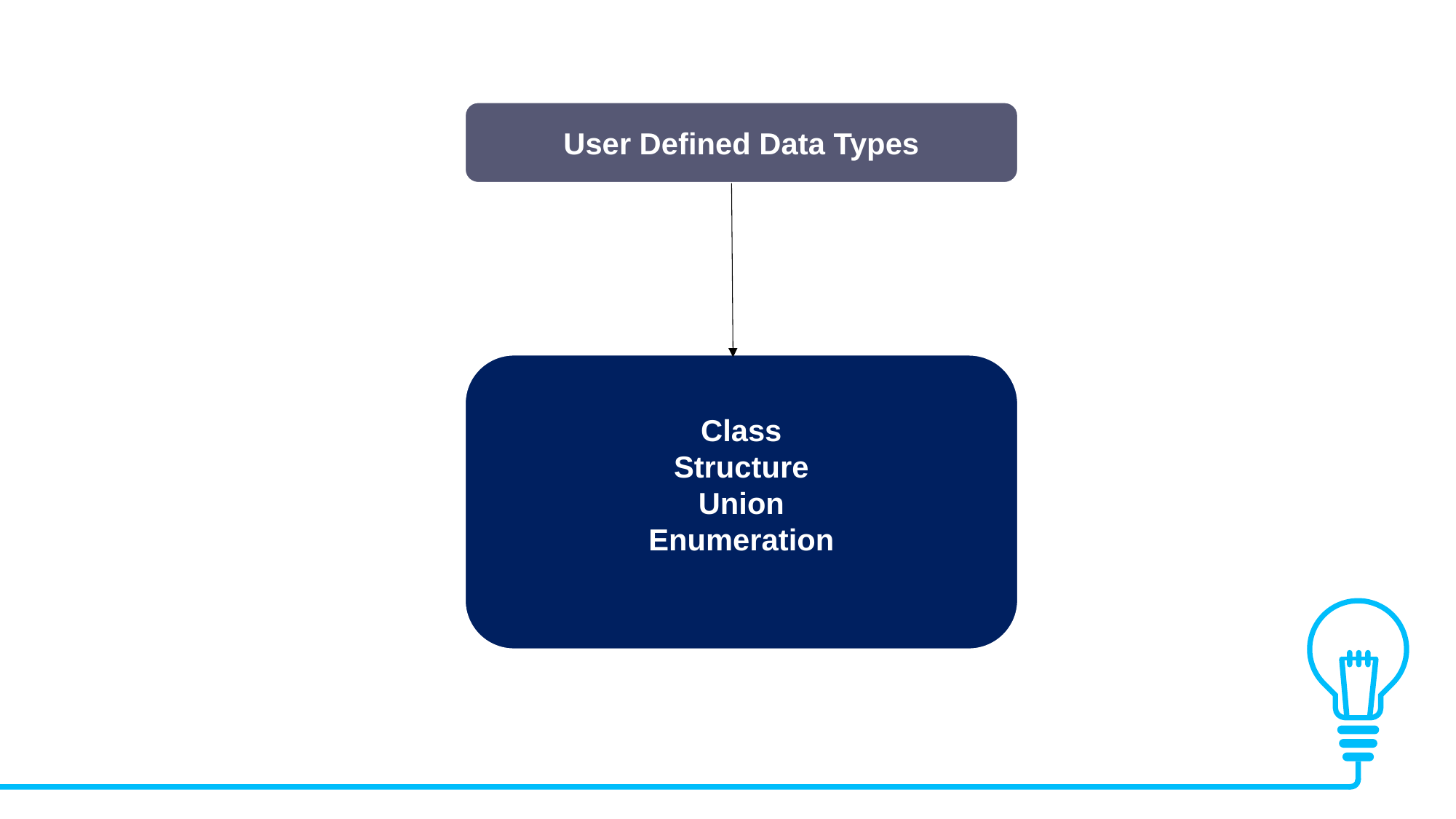

User Defined Data Types
Class
Structure
Union
Enumeration